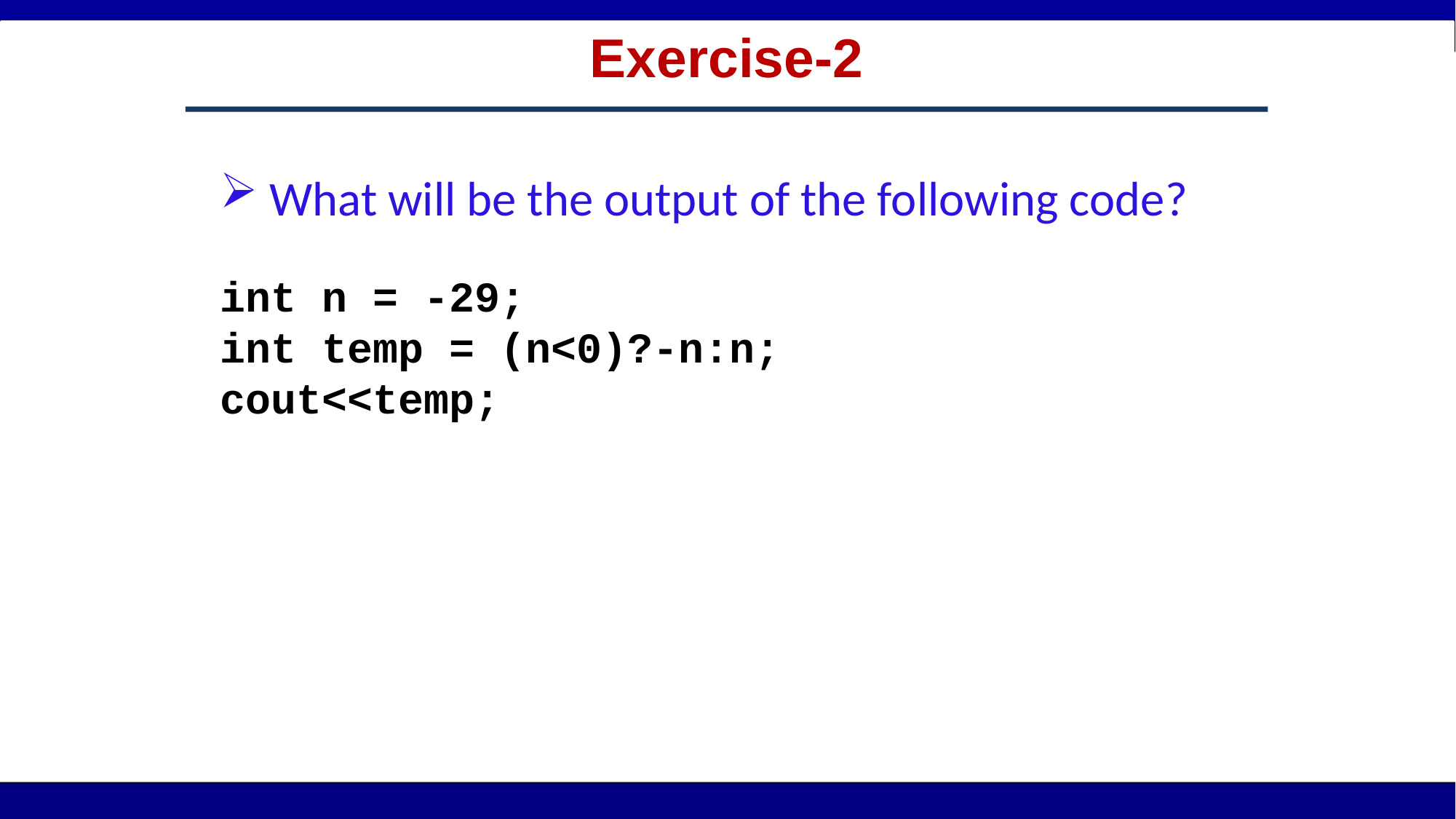

# Exercise-2

 What will be the output of the following code?

int n = -29;
int temp = (n<0)?-n:n;
cout<<temp;